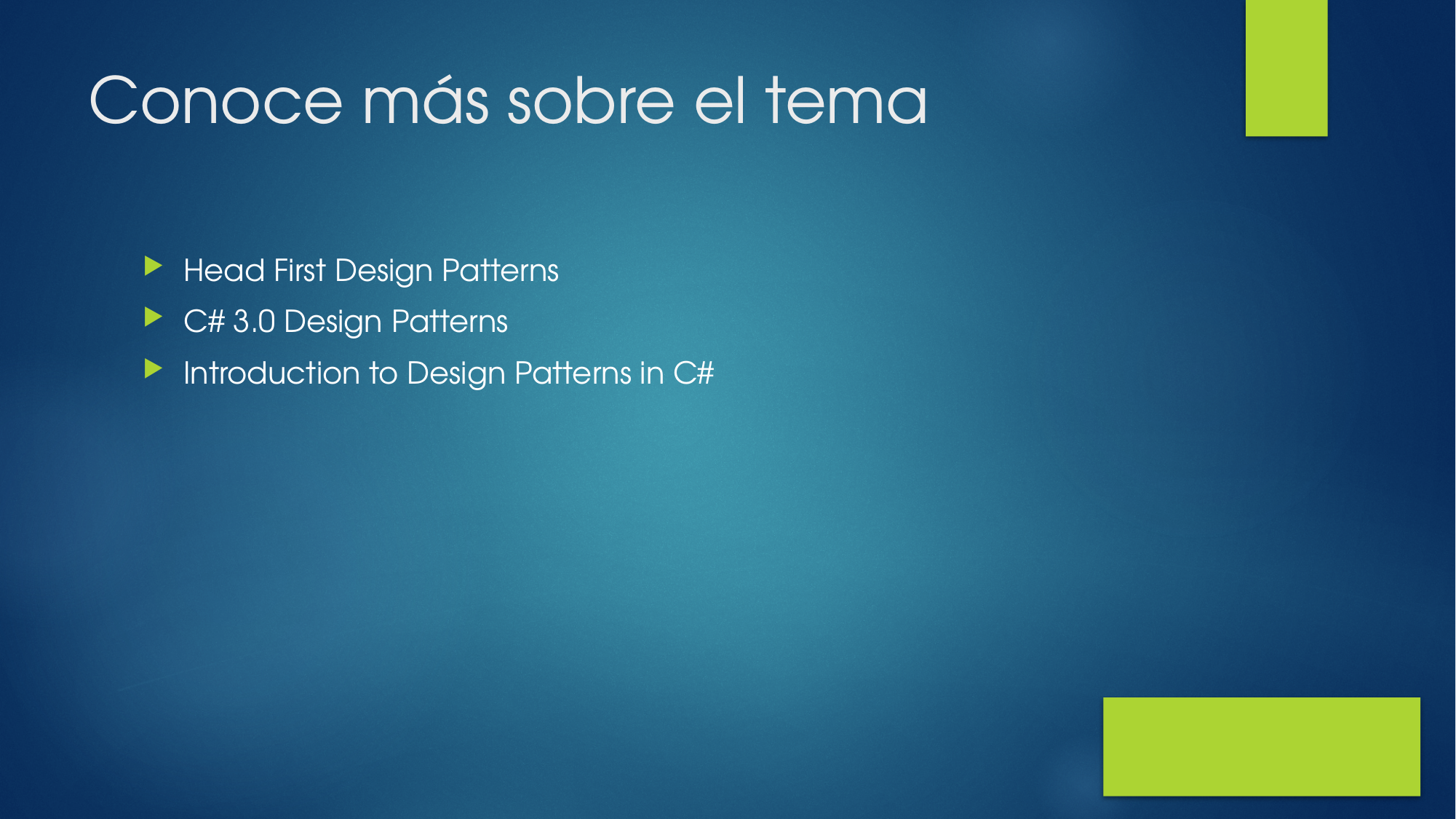

# Conoce más sobre el tema
Head First Design Patterns
C# 3.0 Design Patterns
Introduction to Design Patterns in C#